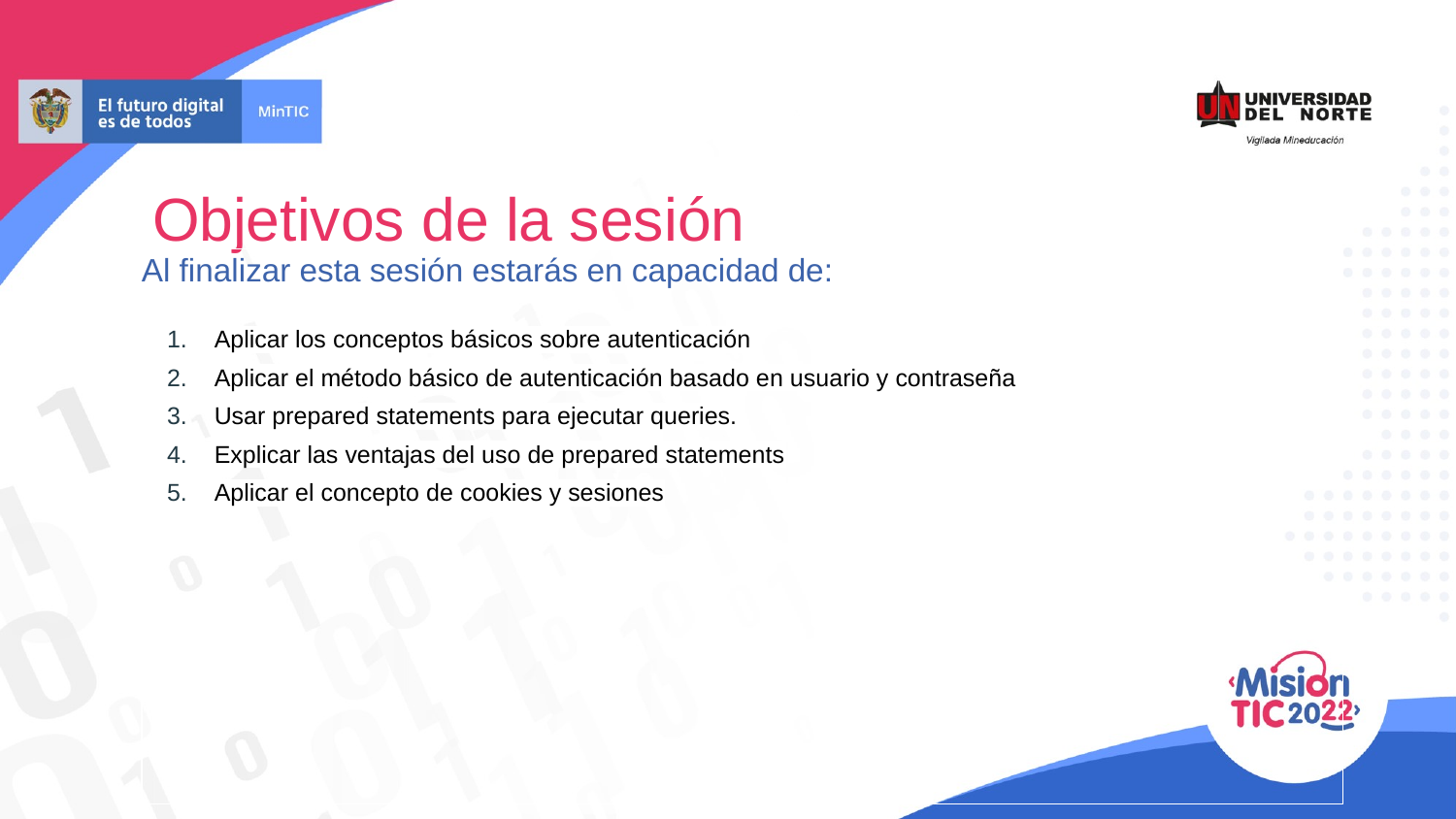

# Objetivos de la sesión
Al finalizar esta sesión estarás en capacidad de:

Aplicar los conceptos básicos sobre autenticación
Aplicar el método básico de autenticación basado en usuario y contraseña
Usar prepared statements para ejecutar queries.
Explicar las ventajas del uso de prepared statements
Aplicar el concepto de cookies y sesiones